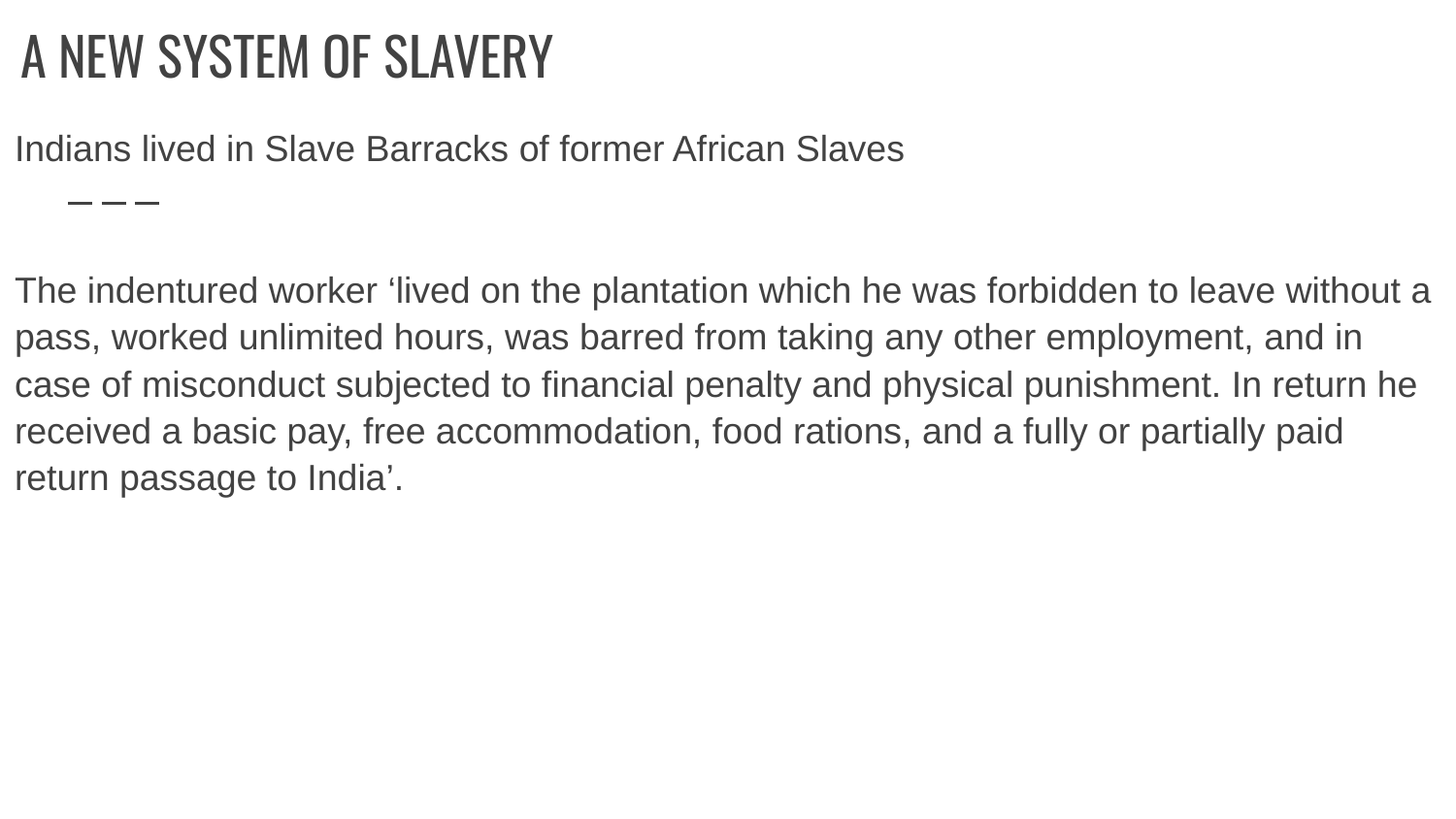

# A NEW SYSTEM OF SLAVERY
Indians lived in Slave Barracks of former African Slaves

The indentured worker ‘lived on the plantation which he was forbidden to leave without a pass, worked unlimited hours, was barred from taking any other employment, and in case of misconduct subjected to financial penalty and physical punishment. In return he received a basic pay, free accommodation, food rations, and a fully or partially paid return passage to India’.